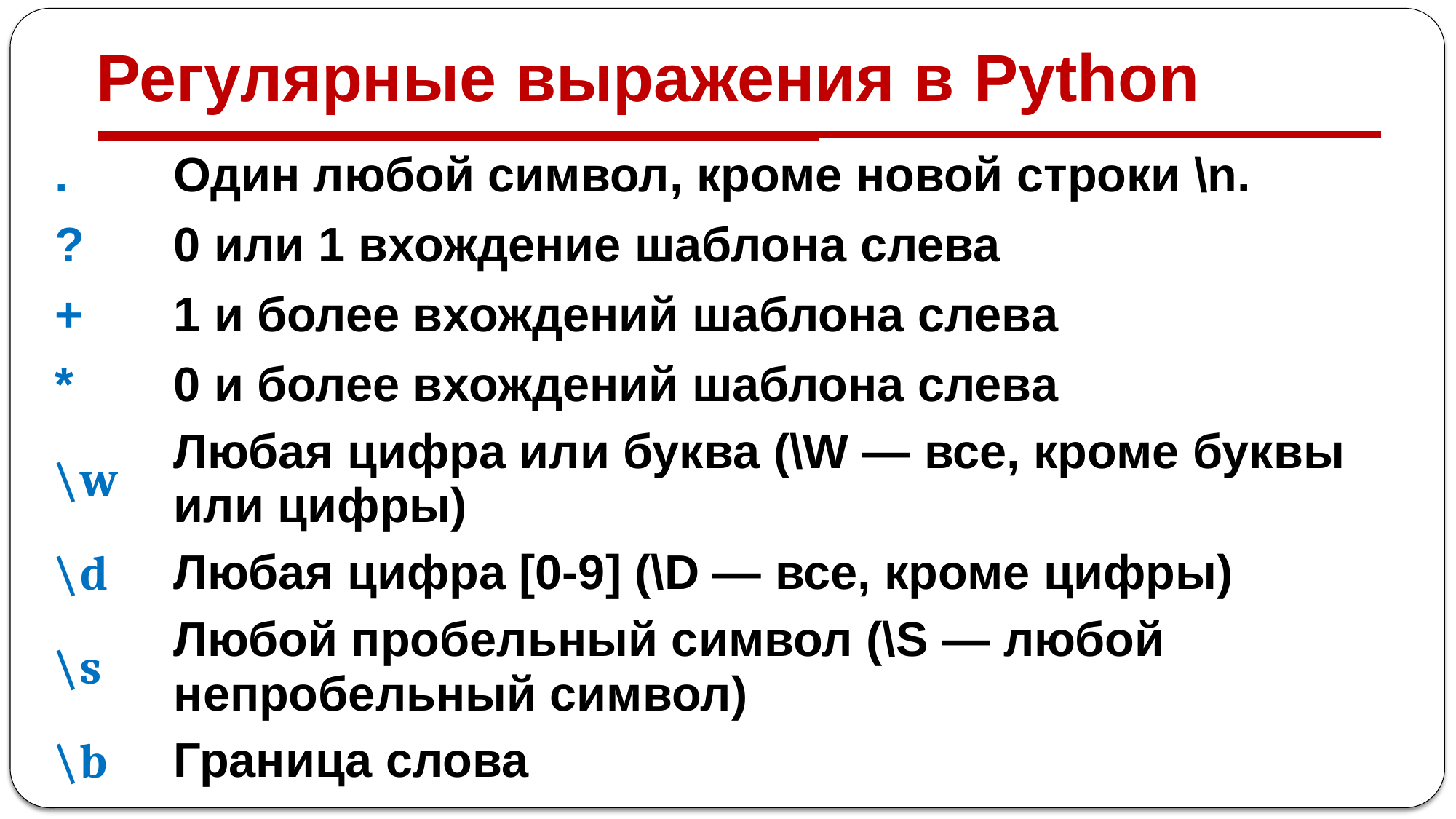

# Регулярные выражения в Python
| . | Один любой символ, кроме новой строки \n. |
| --- | --- |
| ? | 0 или 1 вхождение шаблона слева |
| + | 1 и более вхождений шаблона слева |
| \* | 0 и более вхождений шаблона слева |
| \w | Любая цифра или буква (\W — все, кроме буквы или цифры) |
| \d | Любая цифра [0-9] (\D — все, кроме цифры) |
| \s | Любой пробельный символ (\S — любой непробельный символ) |
| \b | Граница слова |
Дисциплина "Программирование на языках высокого уровня" - семестр 3